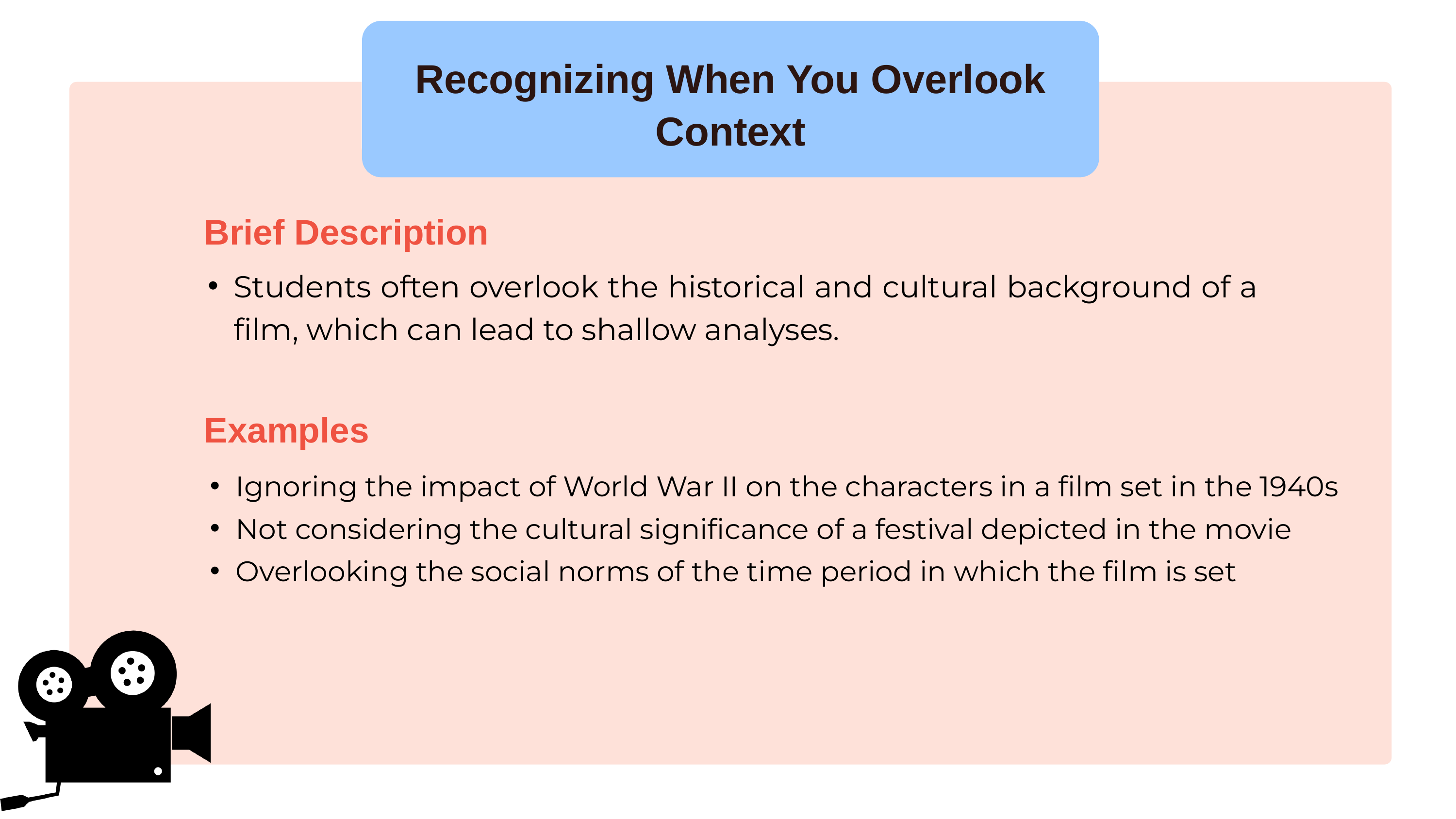

Recognizing When You Overlook Context

Brief Description

Students often overlook the historical and cultural background of a film, which can lead to shallow analyses.
Examples

Ignoring the impact of World War II on the characters in a film set in the 1940s
Not considering the cultural significance of a festival depicted in the movie
Overlooking the social norms of the time period in which the film is set